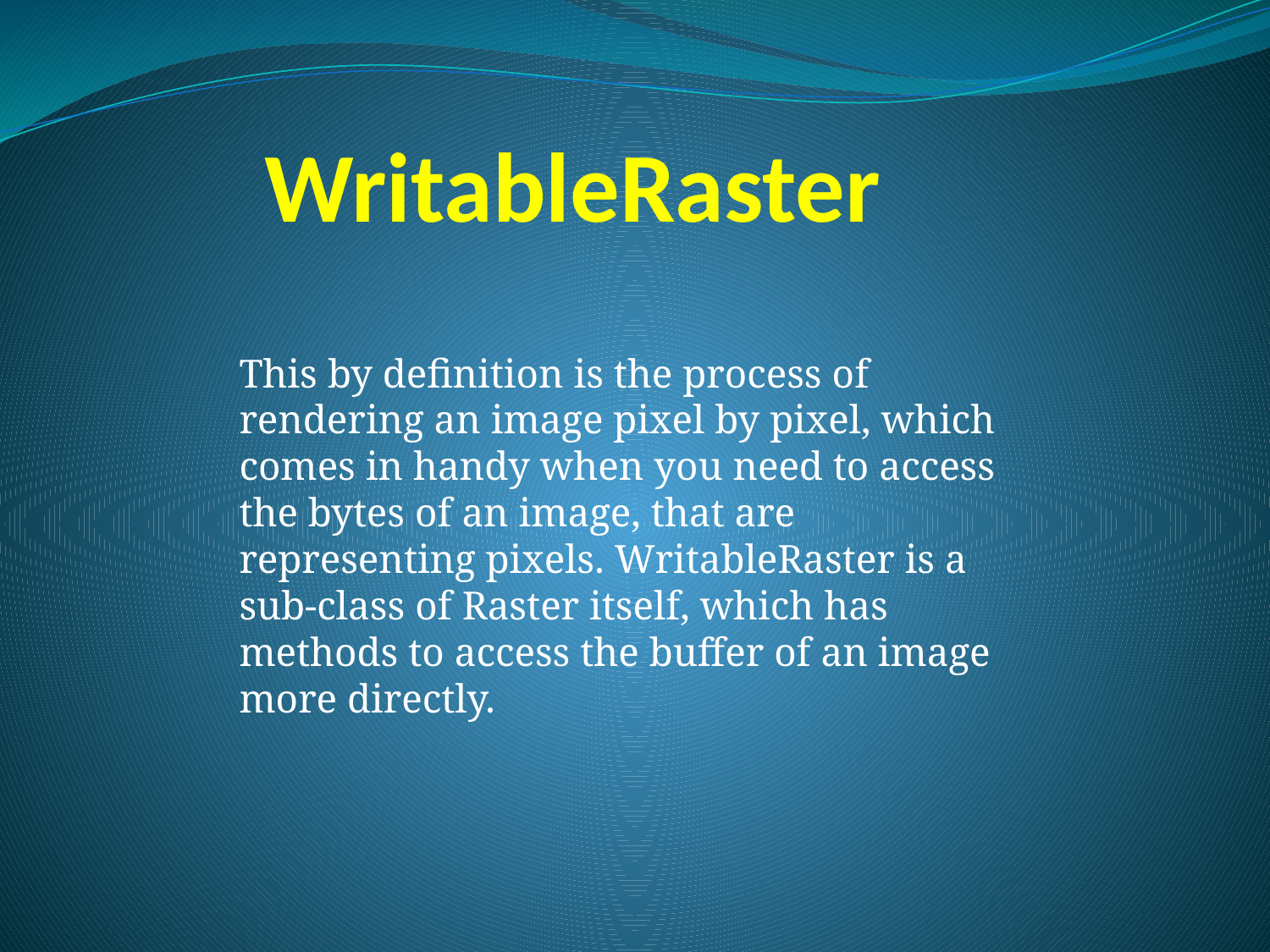

# WritableRaster
This by definition is the process of rendering an image pixel by pixel, which comes in handy when you need to access the bytes of an image, that are representing pixels. WritableRaster is a sub-class of Raster itself, which has methods to access the buffer of an image more directly.